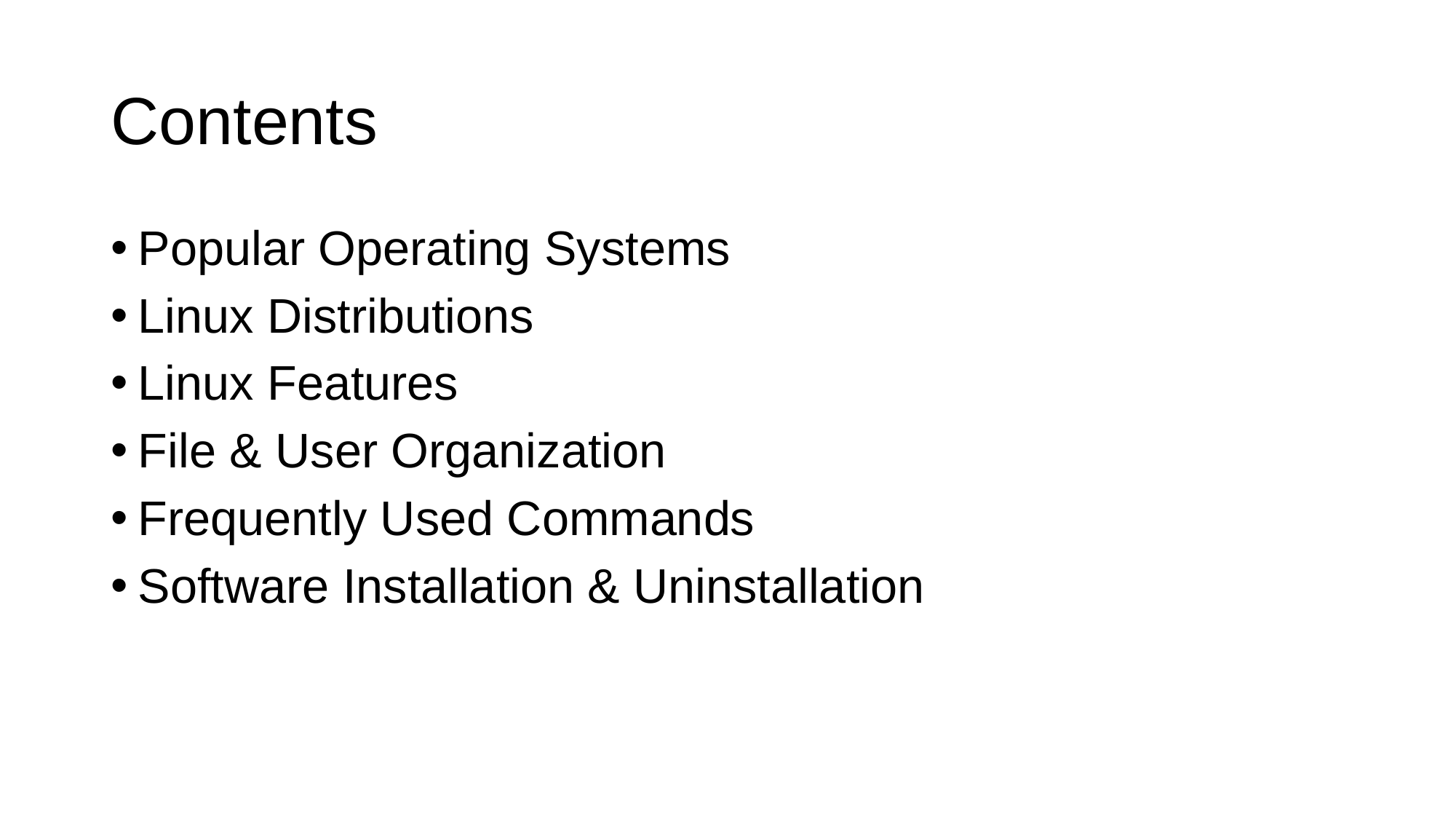

# Contents
Popular Operating Systems
Linux Distributions
Linux Features
File & User Organization
Frequently Used Commands
Software Installation & Uninstallation